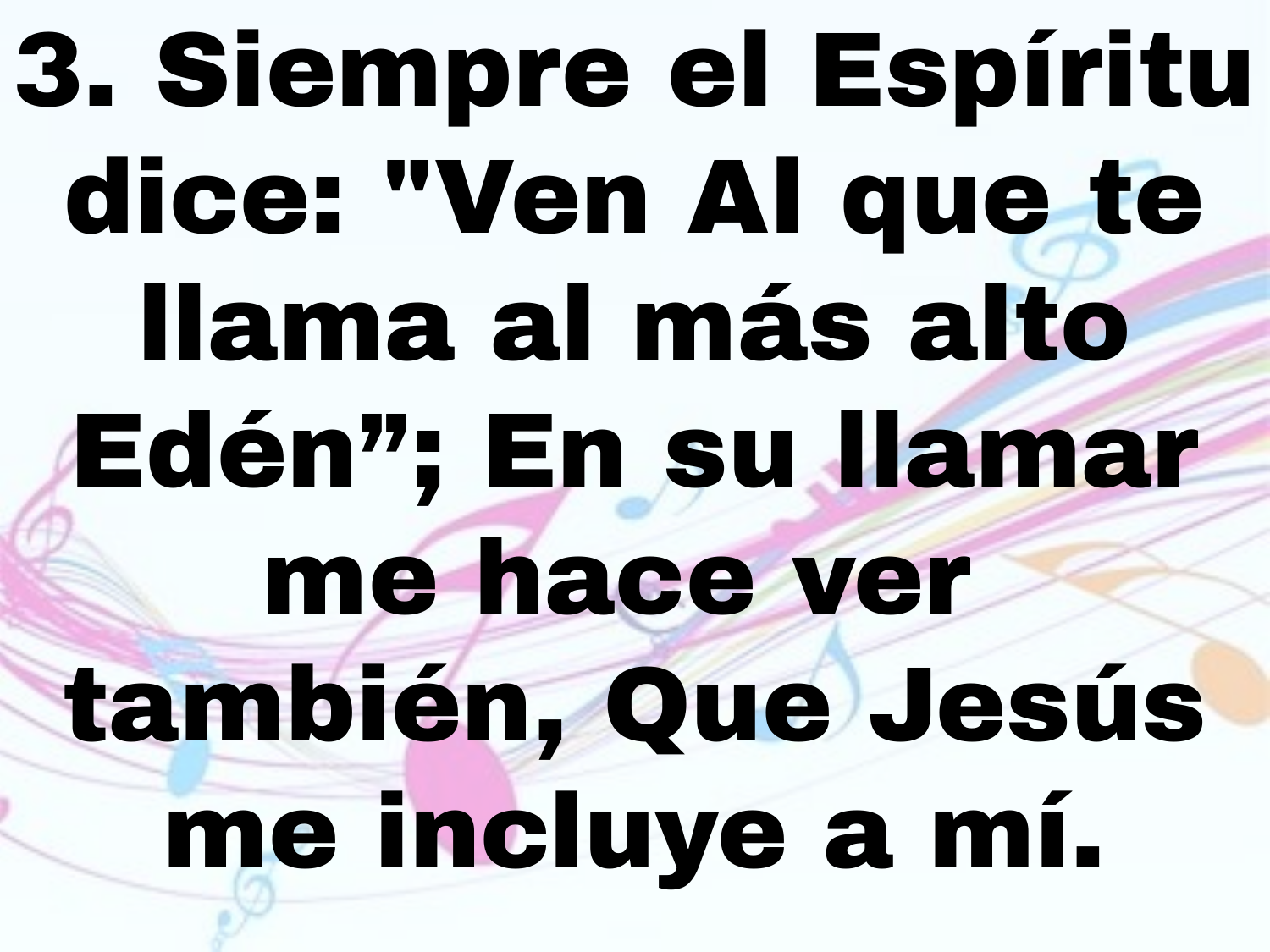

3. Siempre el Espíritu dice: "Ven Al que te llama al más alto Edén”; En su llamar me hace ver  también, Que Jesús me incluye a mí.